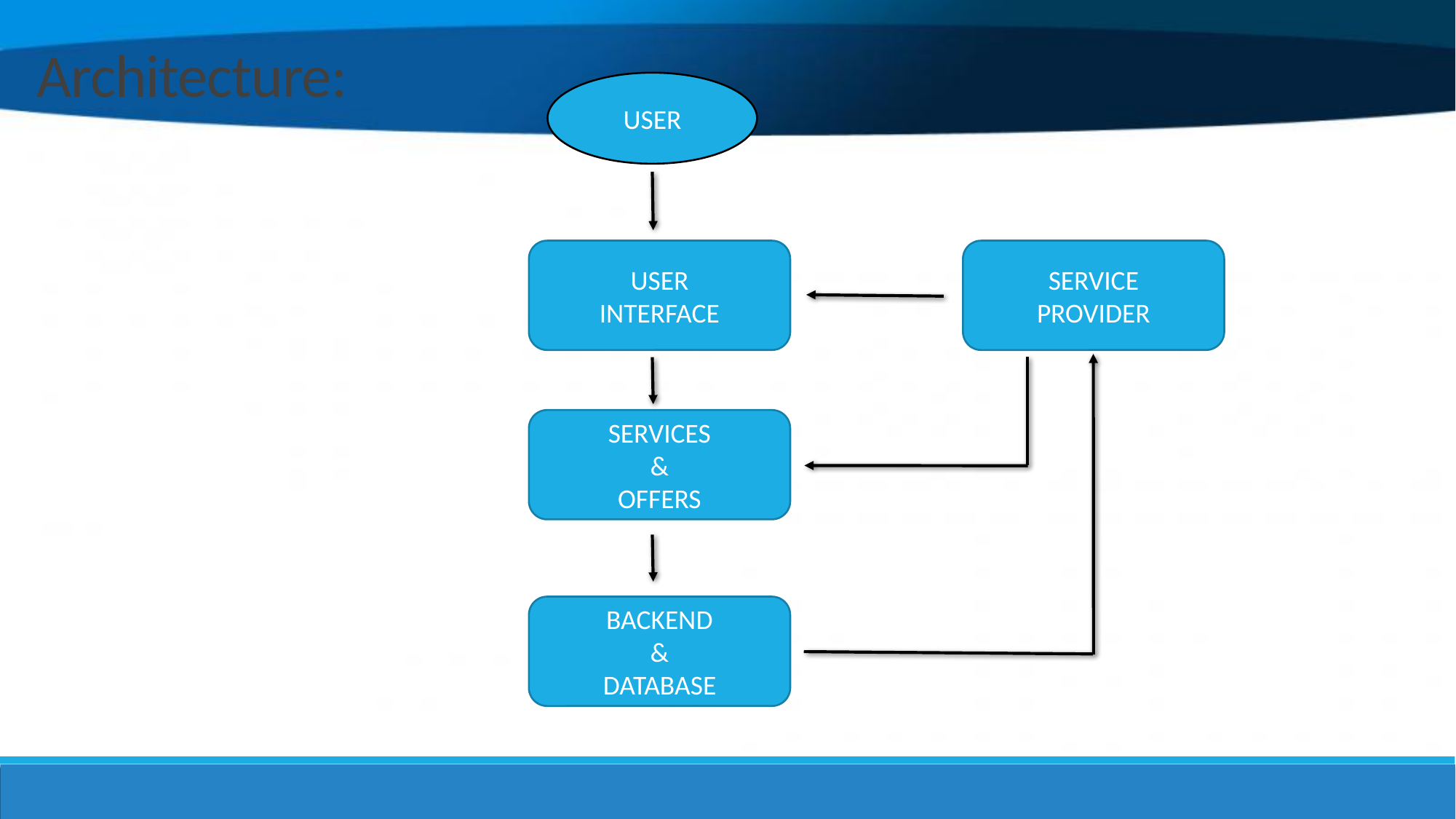

Architecture:
USER
SERVICE
PROVIDER
USER
INTERFACE
SERVICES
&
OFFERS
BACKEND
&
DATABASE